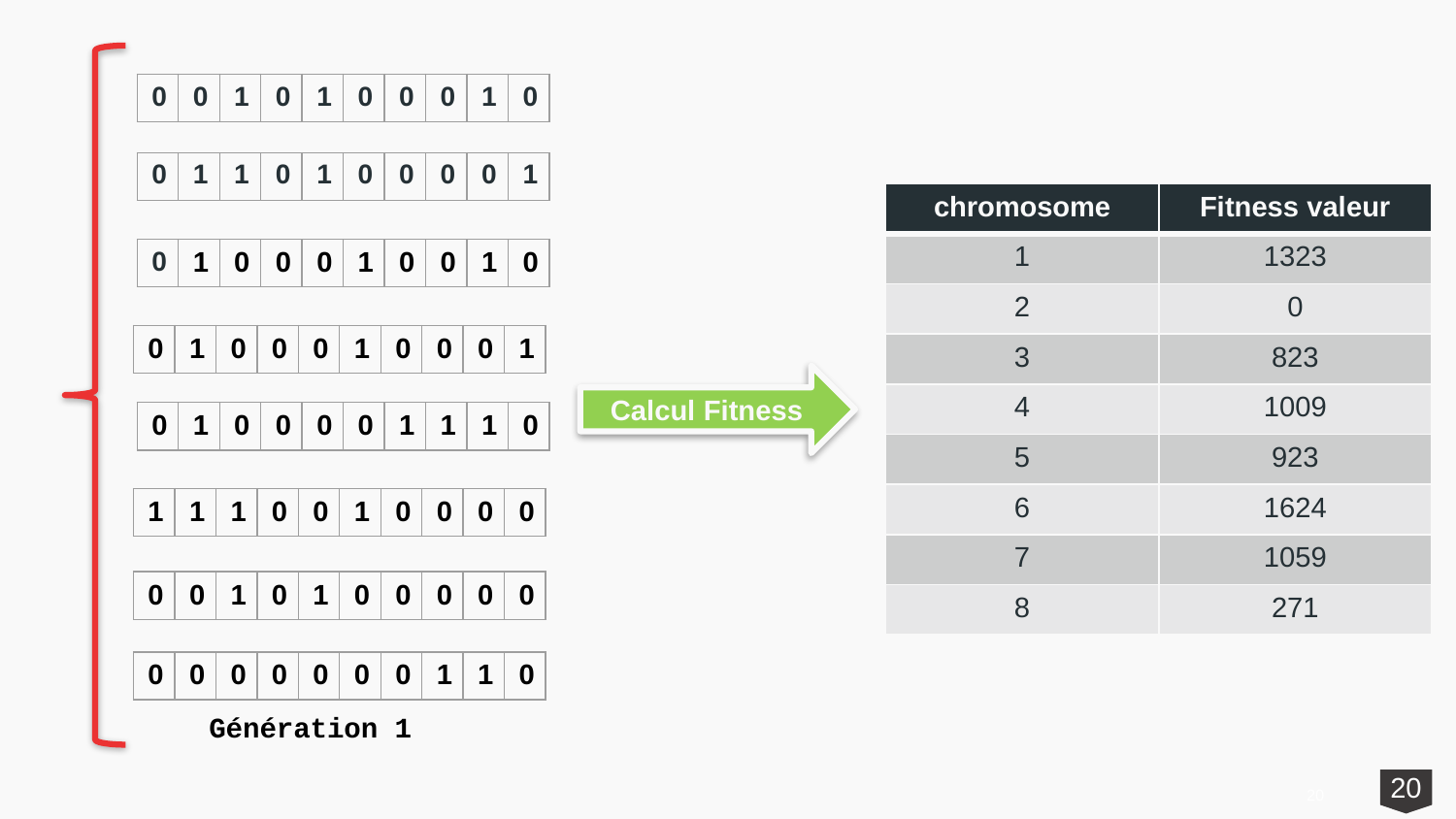

| 0 | 0 | 1 | 0 | 1 | 0 | 0 | 0 | 1 | 0 |
| --- | --- | --- | --- | --- | --- | --- | --- | --- | --- |
| 0 | 1 | 1 | 0 | 1 | 0 | 0 | 0 | 0 | 1 |
| --- | --- | --- | --- | --- | --- | --- | --- | --- | --- |
| chromosome | Fitness valeur |
| --- | --- |
| 1 | 1323 |
| 2 | 0 |
| 3 | 823 |
| 4 | 1009 |
| 5 | 923 |
| 6 | 1624 |
| 7 | 1059 |
| 8 | 271 |
| 0 | 1 | 0 | 0 | 0 | 1 | 0 | 0 | 1 | 0 |
| --- | --- | --- | --- | --- | --- | --- | --- | --- | --- |
| 0 | 1 | 0 | 0 | 0 | 1 | 0 | 0 | 0 | 1 |
| --- | --- | --- | --- | --- | --- | --- | --- | --- | --- |
Calcul Fitness
| 0 | 1 | 0 | 0 | 0 | 0 | 1 | 1 | 1 | 0 |
| --- | --- | --- | --- | --- | --- | --- | --- | --- | --- |
| 1 | 1 | 1 | 0 | 0 | 1 | 0 | 0 | 0 | 0 |
| --- | --- | --- | --- | --- | --- | --- | --- | --- | --- |
| 0 | 0 | 1 | 0 | 1 | 0 | 0 | 0 | 0 | 0 |
| --- | --- | --- | --- | --- | --- | --- | --- | --- | --- |
| 0 | 0 | 0 | 0 | 0 | 0 | 0 | 1 | 1 | 0 |
| --- | --- | --- | --- | --- | --- | --- | --- | --- | --- |
Génération 1
20
20